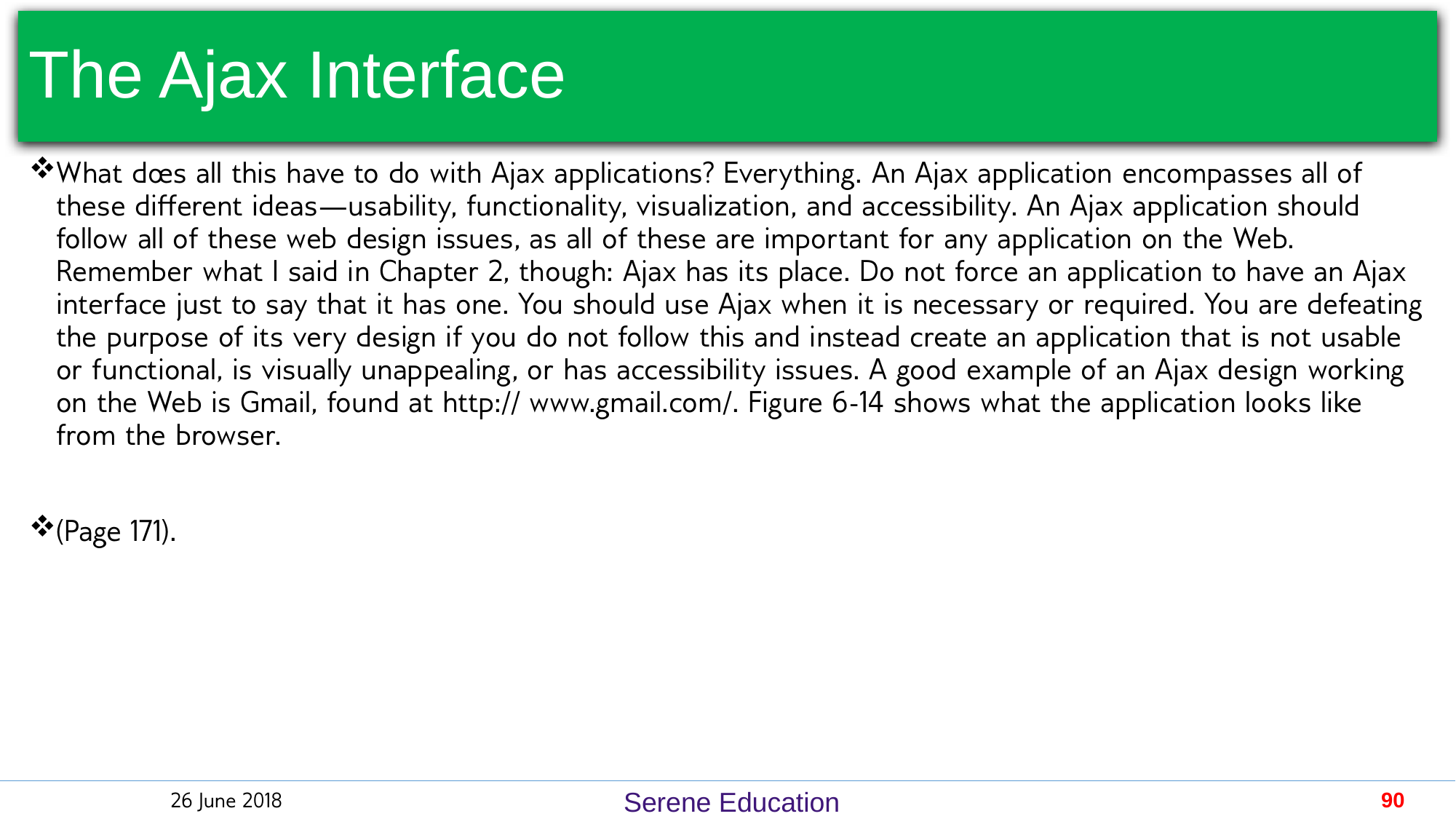

# The Ajax Interface
What does all this have to do with Ajax applications? Everything. An Ajax application encompasses all of these different ideas—usability, functionality, visualization, and accessibility. An Ajax application should follow all of these web design issues, as all of these are important for any application on the Web. Remember what I said in Chapter 2, though: Ajax has its place. Do not force an application to have an Ajax interface just to say that it has one. You should use Ajax when it is necessary or required. You are defeating the purpose of its very design if you do not follow this and instead create an application that is not usable or functional, is visually unappealing, or has accessibility issues. A good example of an Ajax design working on the Web is Gmail, found at http:// www.gmail.com/. Figure 6-14 shows what the application looks like from the browser.

(Page 171).
26 June 2018
90